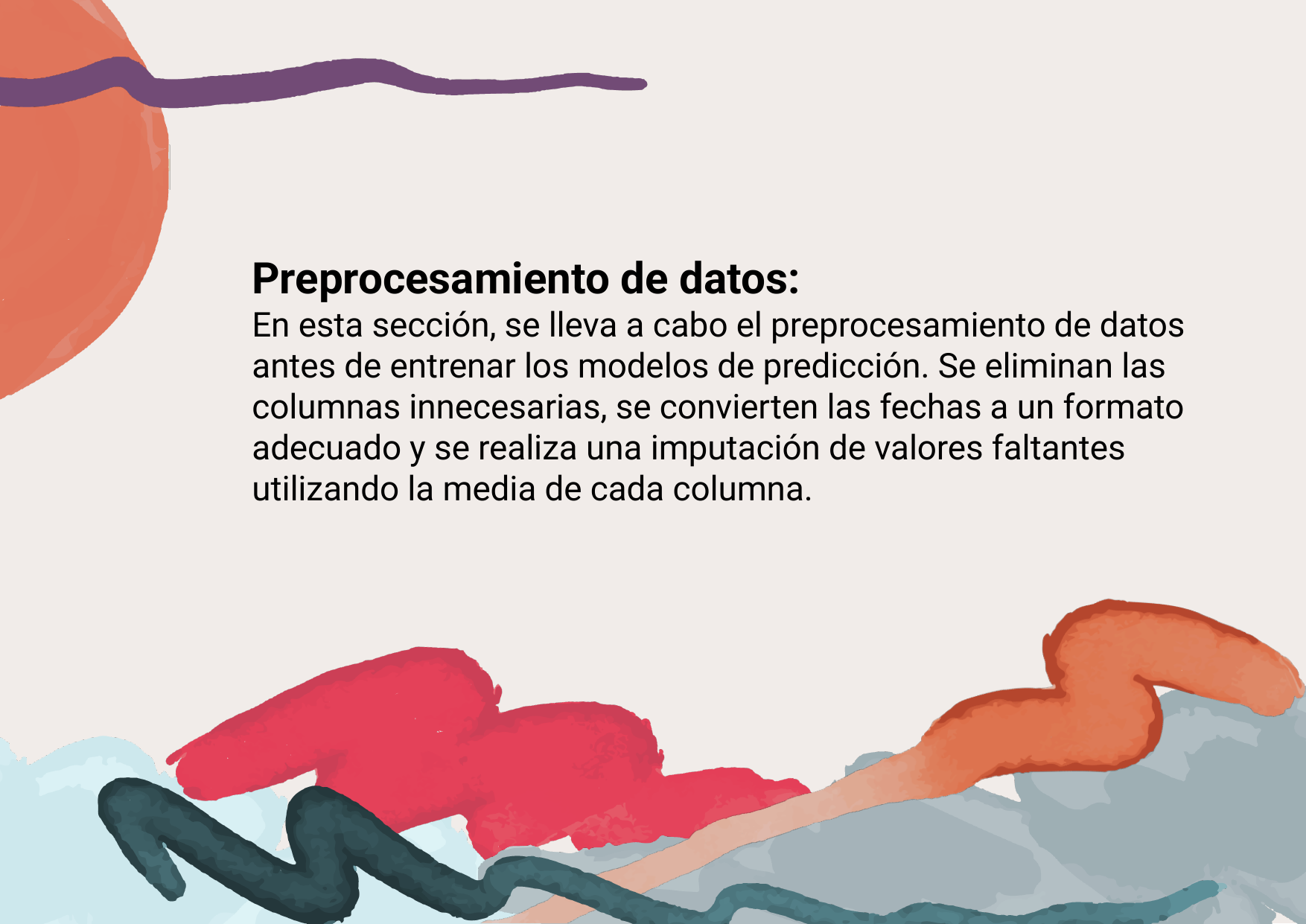

Preprocesamiento de datos:
En esta sección, se lleva a cabo el preprocesamiento de datos antes de entrenar los modelos de predicción. Se eliminan las columnas innecesarias, se convierten las fechas a un formato adecuado y se realiza una imputación de valores faltantes utilizando la media de cada columna.